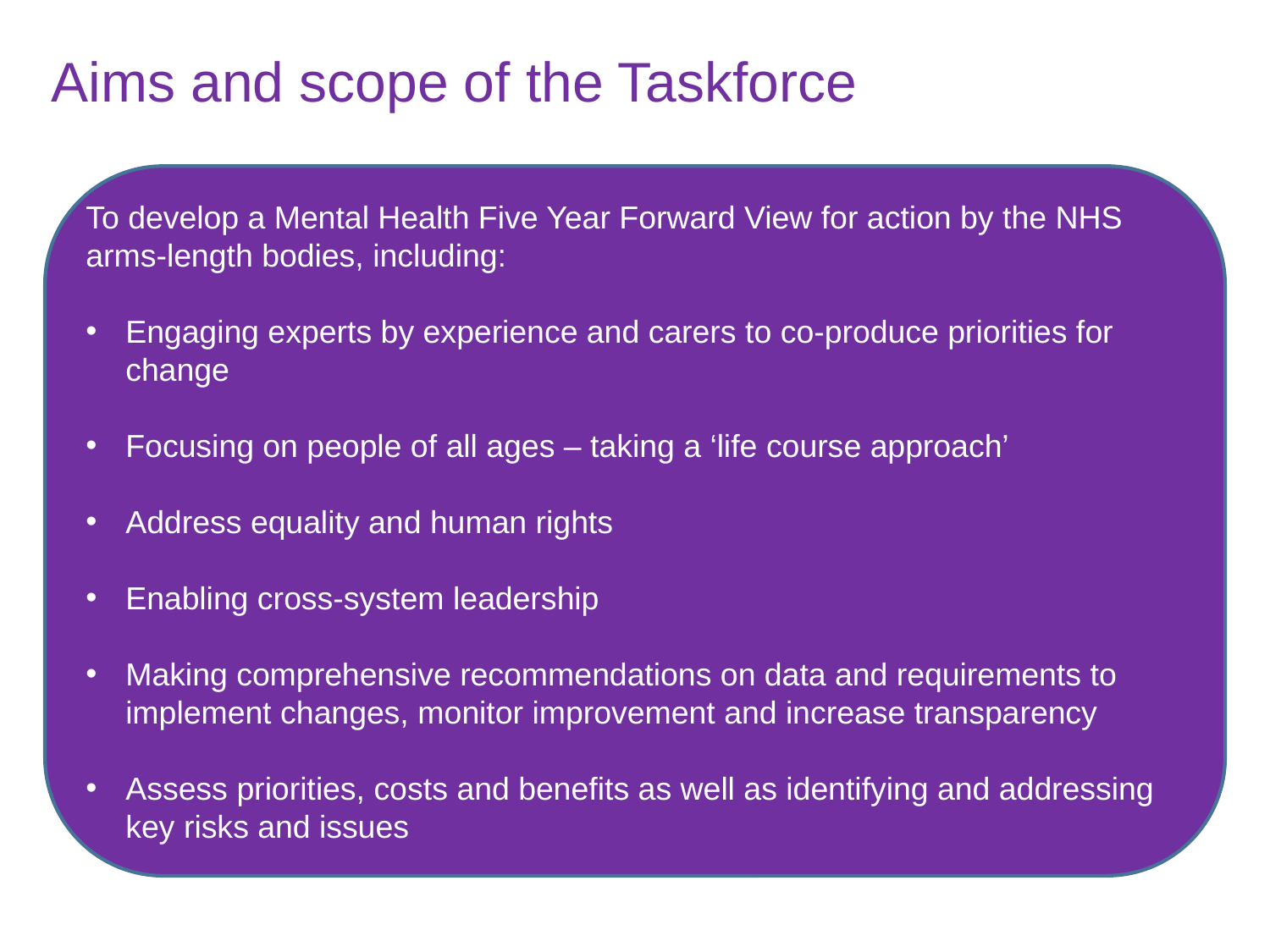

Aims and scope of the Taskforce

To develop a Mental Health Five Year Forward View for action by the NHS arms-length bodies, including:

Engaging experts by experience and carers to co-produce priorities for change

Focusing on people of all ages – taking a ‘life course approach’

Address equality and human rights

Enabling cross-system leadership

Making comprehensive recommendations on data and requirements to implement changes, monitor improvement and increase transparency

Assess priorities, costs and benefits as well as identifying and addressing key risks and issues